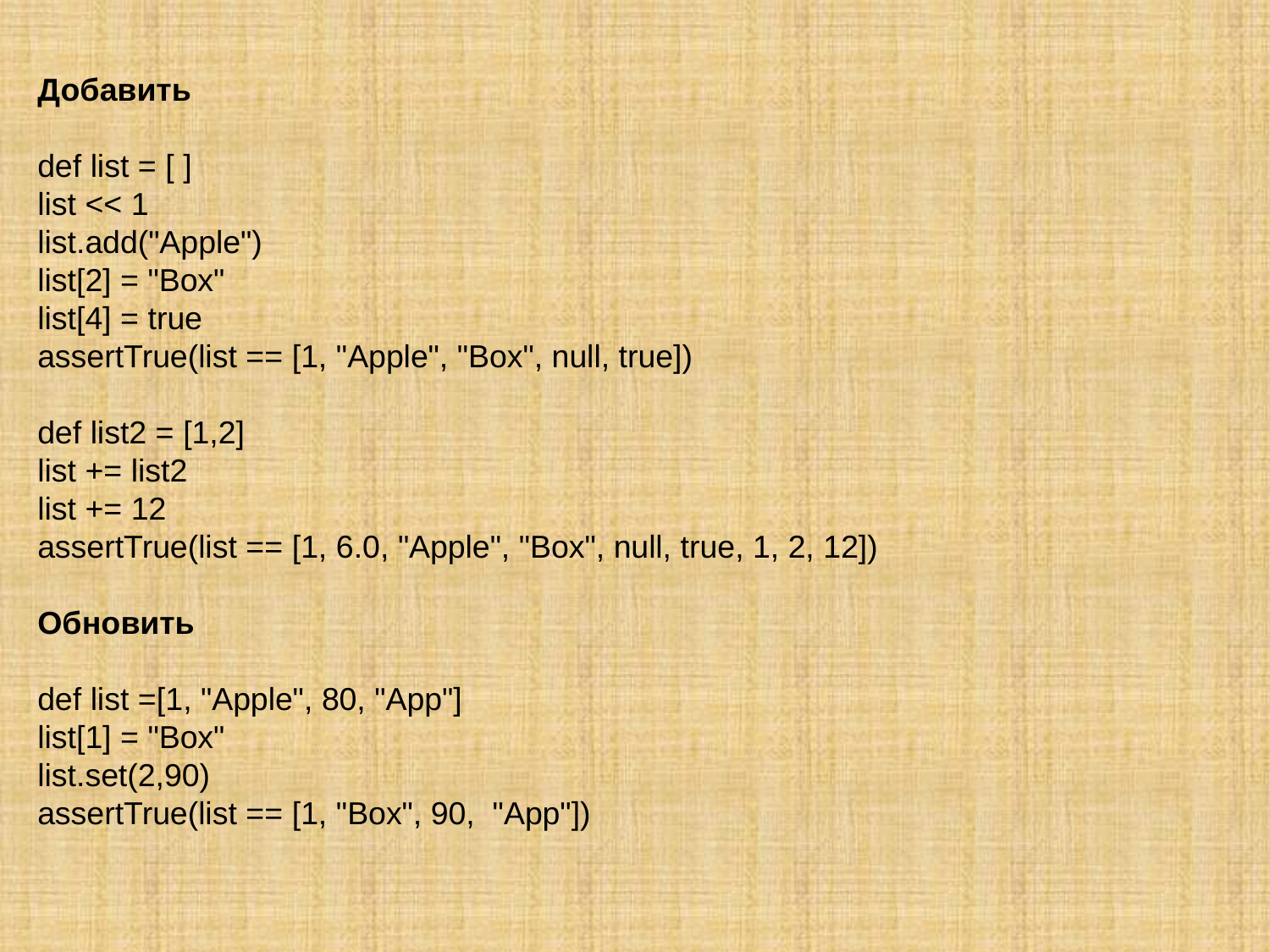

Добавить

def list = [ ]
list << 1
list.add("Apple")
list[2] = "Box"
list[4] = true
assertTrue(list == [1, "Apple", "Box", null, true])

def list2 = [1,2]
list += list2
list += 12
assertTrue(list == [1, 6.0, "Apple", "Box", null, true, 1, 2, 12])

Обновить

def list =[1, "Apple", 80, "App"]
list[1] = "Box"
list.set(2,90)
assertTrue(list == [1, "Box", 90,  "App"])